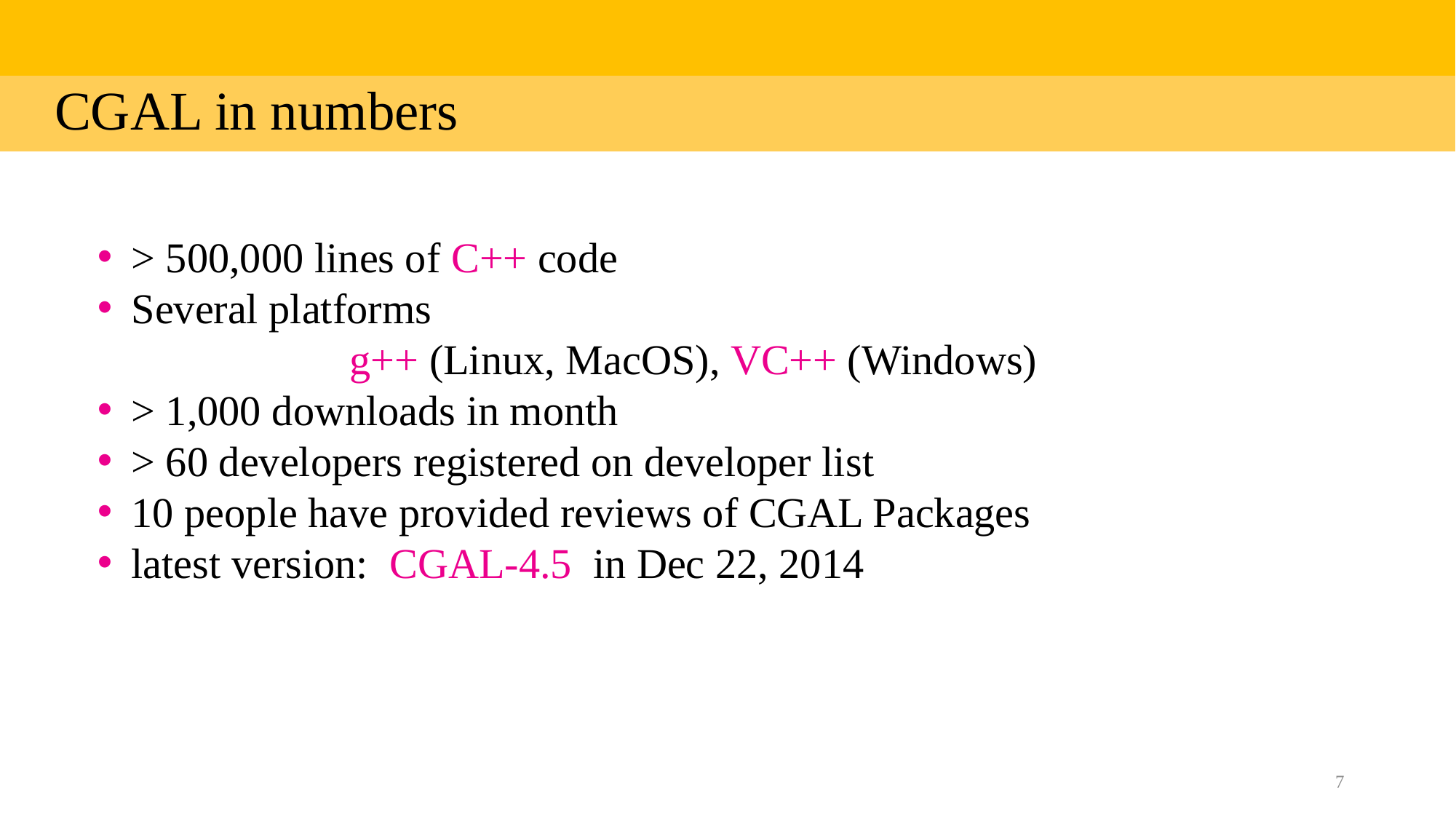

|  |
| --- |
| CGAL in numbers |
> 500,000 lines of C++ code
Several platforms
		g++ (Linux, MacOS), VC++ (Windows)
> 1,000 downloads in month
> 60 developers registered on developer list
10 people have provided reviews of CGAL Packages
latest version:  CGAL-4.5  in Dec 22, 2014
7